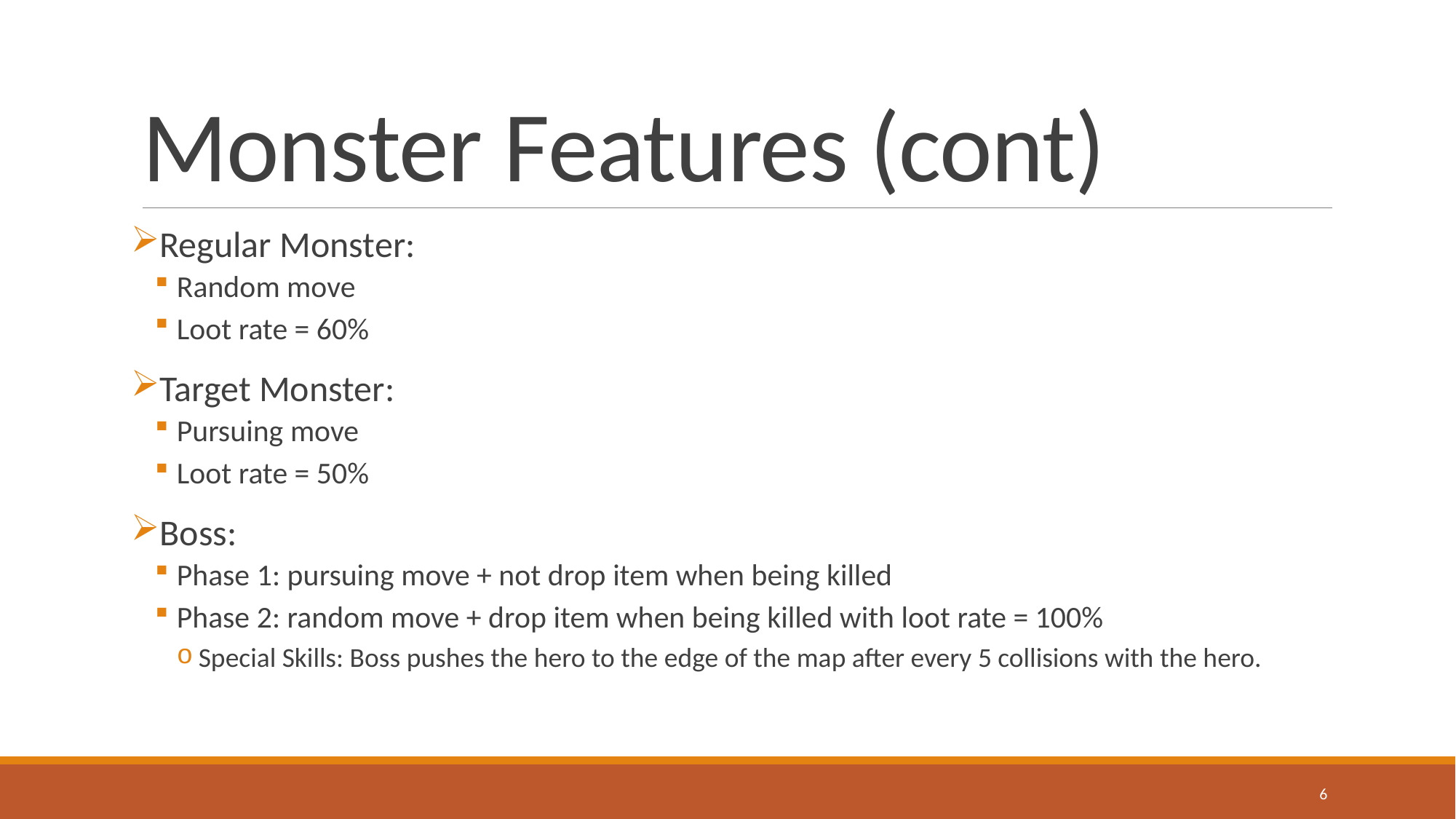

# Monster Features (cont)
Regular Monster:
Random move
Loot rate = 60%
Target Monster:
Pursuing move
Loot rate = 50%
Boss:
Phase 1: pursuing move + not drop item when being killed
Phase 2: random move + drop item when being killed with loot rate = 100%
Special Skills: Boss pushes the hero to the edge of the map after every 5 collisions with the hero.

6